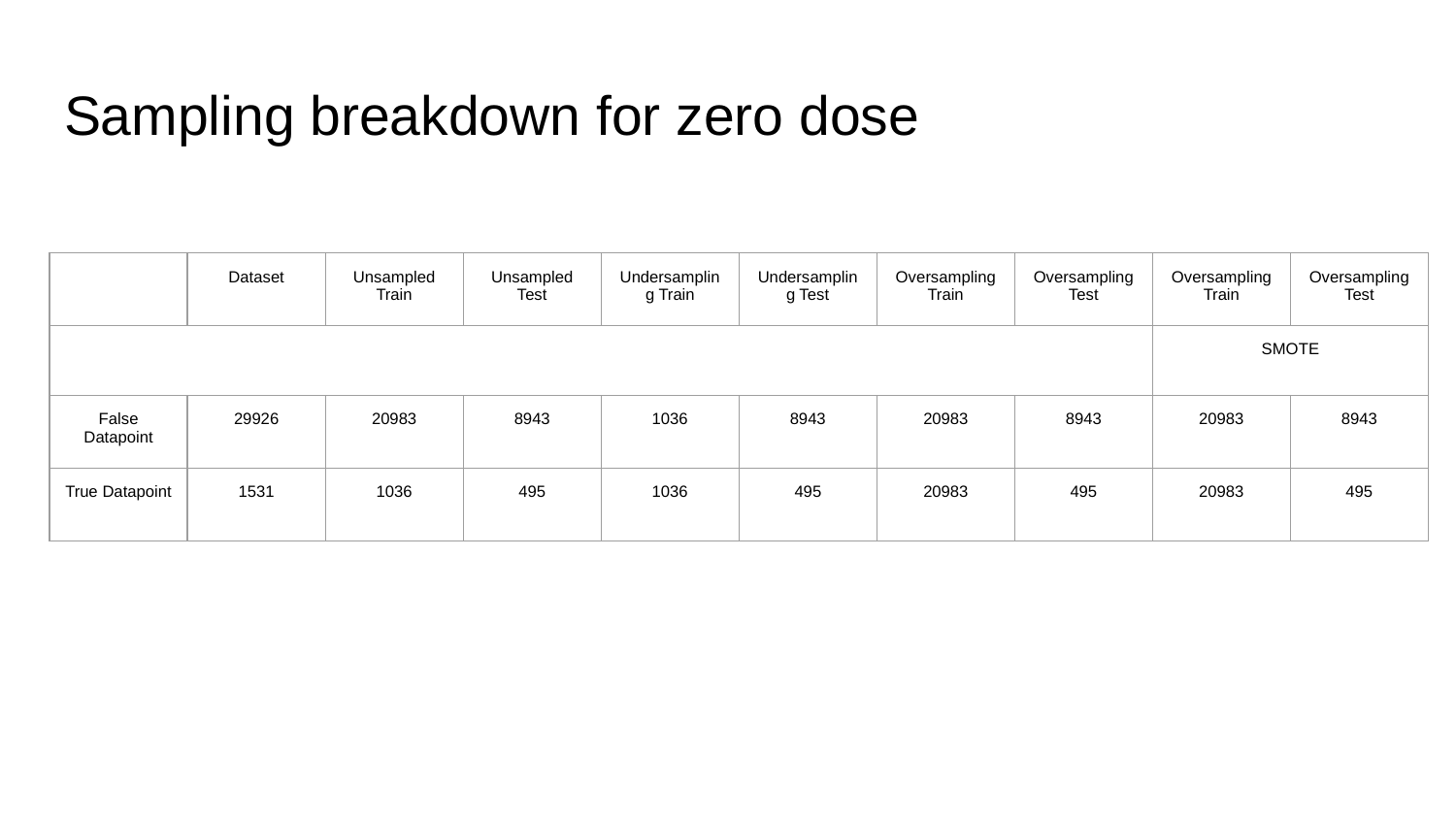

# Sampling breakdown for zero dose

|  | Dataset | Unsampled Train | Unsampled Test | Undersampling Train | Undersampling Test | Oversampling Train | Oversampling Test | Oversampling Train | Oversampling Test |
| --- | --- | --- | --- | --- | --- | --- | --- | --- | --- |
|  |  |  |  |  |  |  |  | SMOTE |  |
| False Datapoint | 29926 | 20983 | 8943 | 1036 | 8943 | 20983 | 8943 | 20983 | 8943 |
| True Datapoint | 1531 | 1036 | 495 | 1036 | 495 | 20983 | 495 | 20983 | 495 |